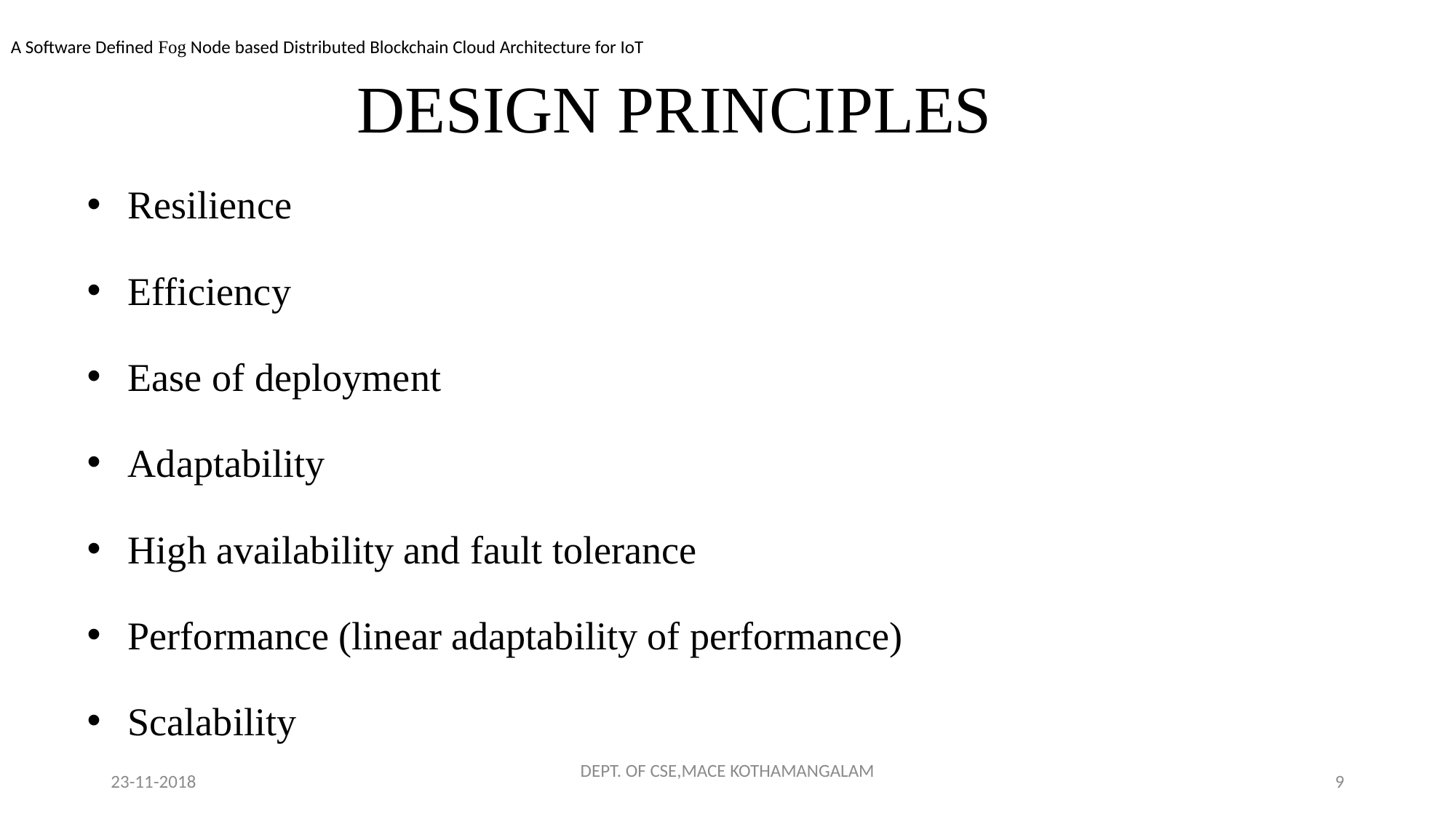

A Software Defined Fog Node based Distributed Blockchain Cloud Architecture for IoT

# DESIGN PRINCIPLES
Resilience
Efficiency
Ease of deployment
Adaptability
High availability and fault tolerance
Performance (linear adaptability of performance)
Scalability

23-11-2018
DEPT. OF CSE,MACE KOTHAMANGALAM

9